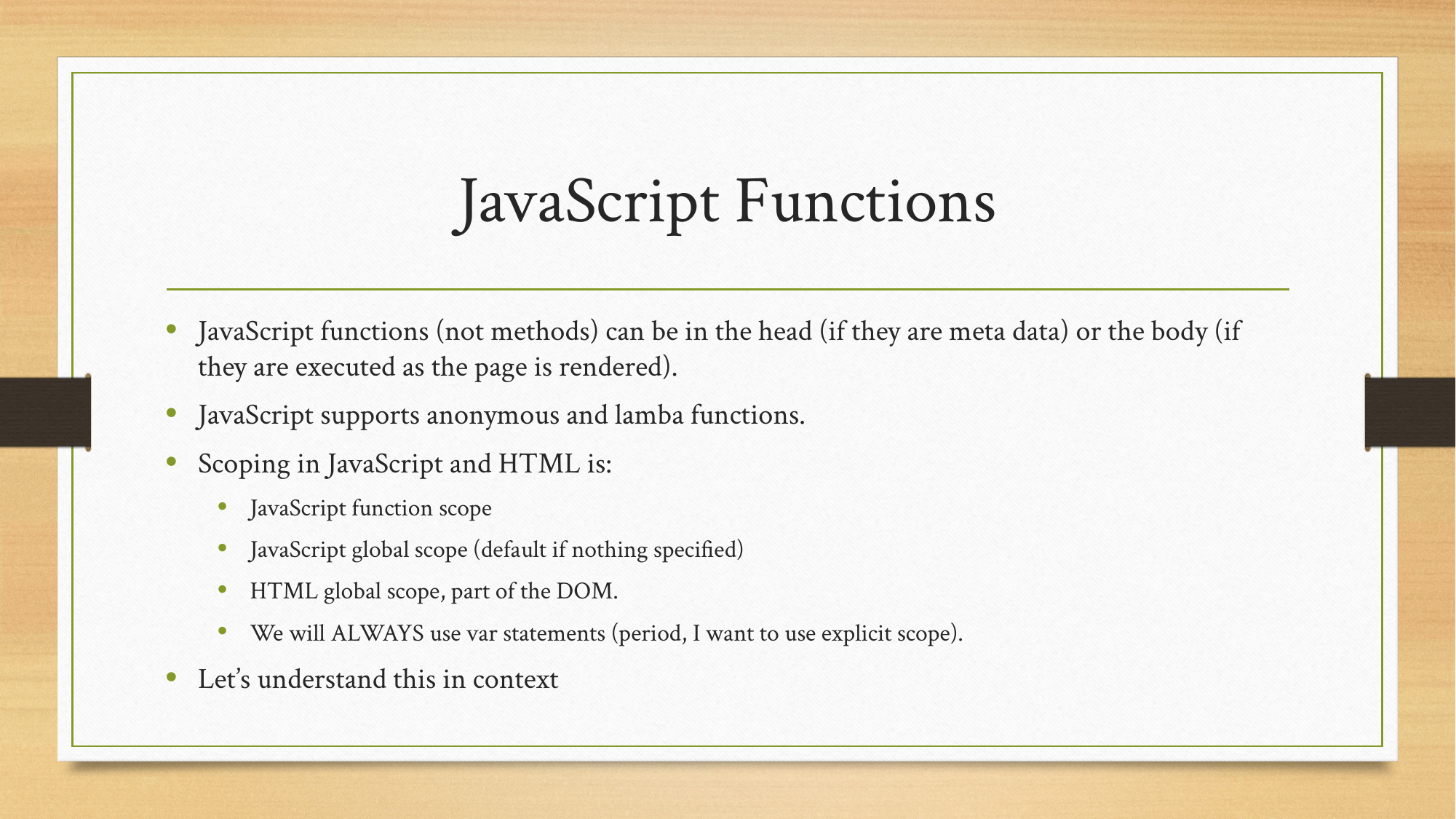

# JavaScript Functions
JavaScript functions (not methods) can be in the head (if they are meta data) or the body (if they are executed as the page is rendered).
JavaScript supports anonymous and lamba functions.
Scoping in JavaScript and HTML is:
JavaScript function scope
JavaScript global scope (default if nothing specified)
HTML global scope, part of the DOM.
We will ALWAYS use var statements (period, I want to use explicit scope).
Let’s understand this in context